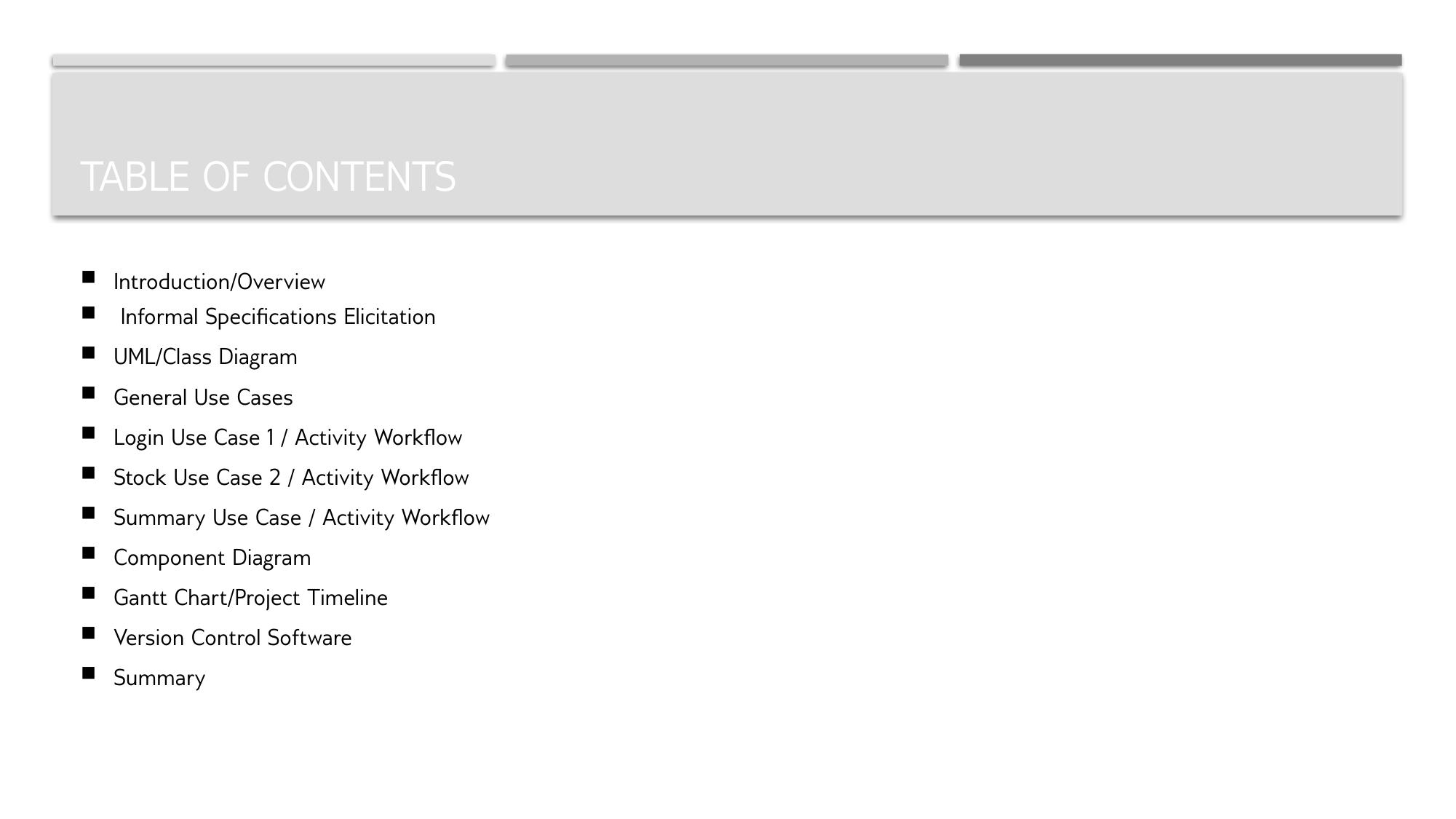

# Table of Contents
Introduction/Overview
 Informal Specifications Elicitation
UML/Class Diagram
General Use Cases
Login Use Case 1 / Activity Workflow
Stock Use Case 2 / Activity Workflow
Summary Use Case / Activity Workflow
Component Diagram
Gantt Chart/Project Timeline
Version Control Software
Summary